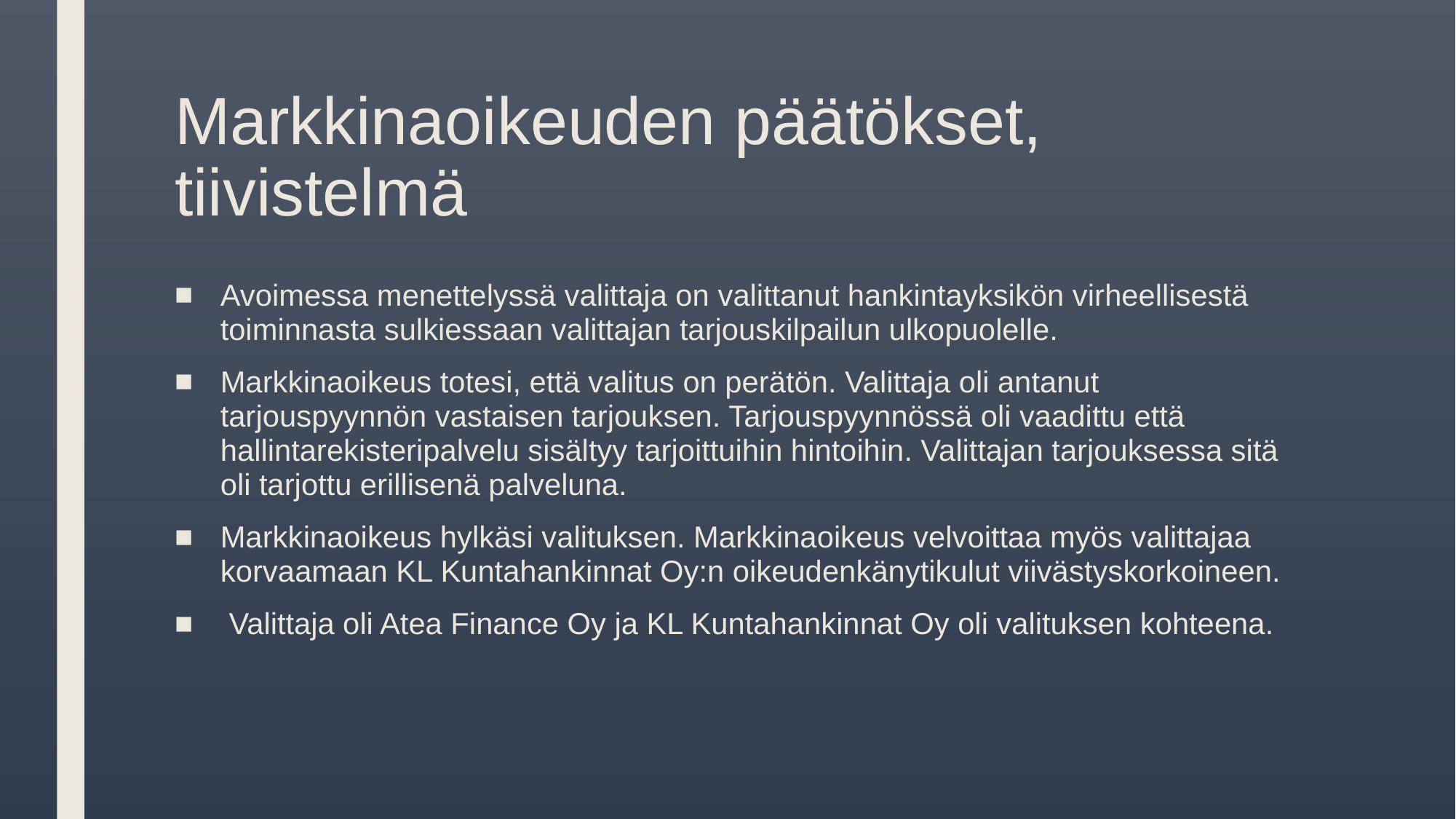

# Markkinaoikeuden päätökset, tiivistelmä
Avoimessa menettelyssä valittaja on valittanut hankintayksikön virheellisestä toiminnasta sulkiessaan valittajan tarjouskilpailun ulkopuolelle.
Markkinaoikeus totesi, että valitus on perätön. Valittaja oli antanut tarjouspyynnön vastaisen tarjouksen. Tarjouspyynnössä oli vaadittu että hallintarekisteripalvelu sisältyy tarjoittuihin hintoihin. Valittajan tarjouksessa sitä oli tarjottu erillisenä palveluna.
Markkinaoikeus hylkäsi valituksen. Markkinaoikeus velvoittaa myös valittajaa korvaamaan KL Kuntahankinnat Oy:n oikeudenkänytikulut viivästyskorkoineen.
 Valittaja oli Atea Finance Oy ja KL Kuntahankinnat Oy oli valituksen kohteena.